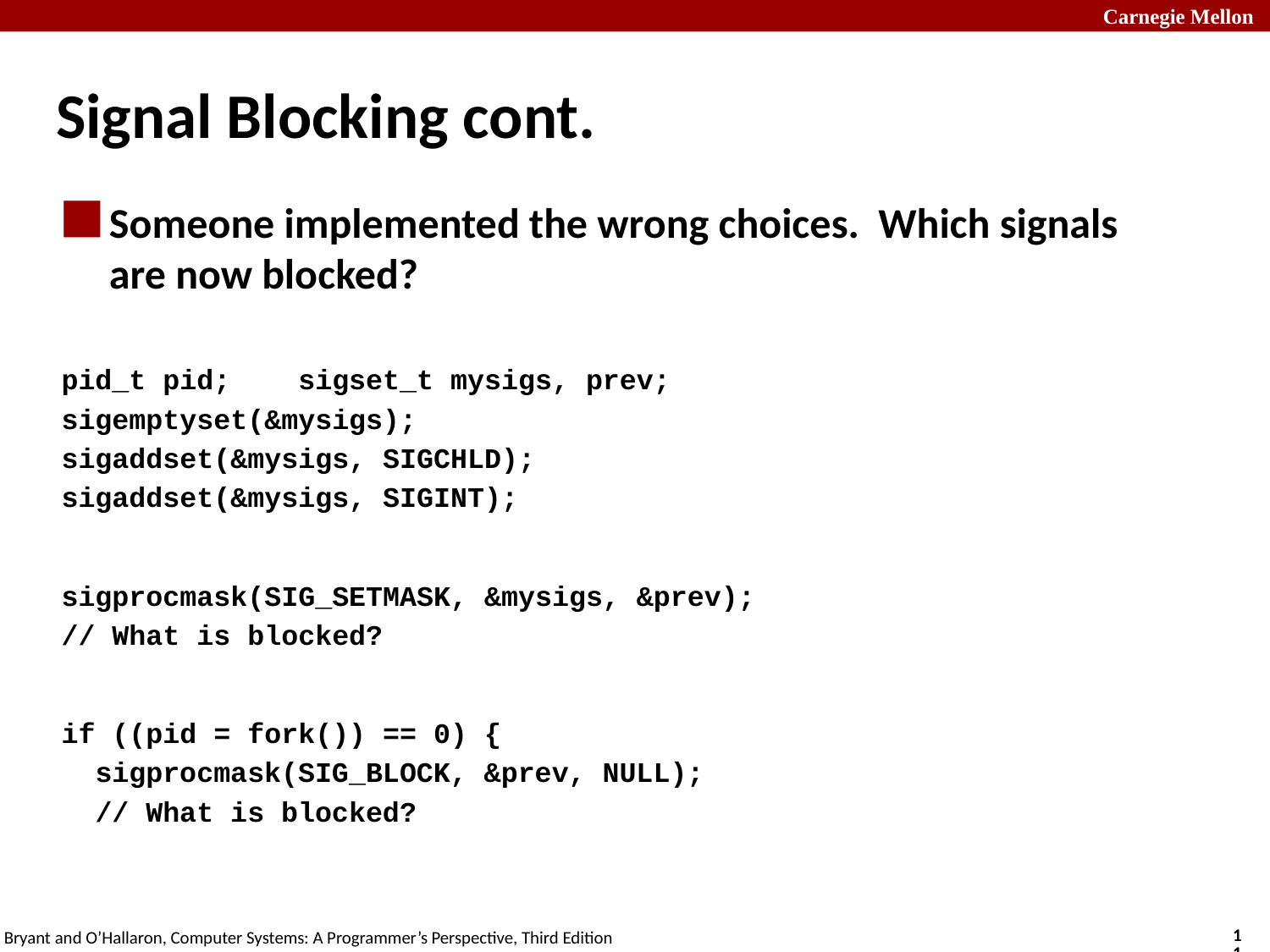

# Signal Blocking cont.
Someone implemented the wrong choices.  Which signals are now blocked?

pid_t pid;    sigset_t mysigs, prev;
sigemptyset(&mysigs);
sigaddset(&mysigs, SIGCHLD);
sigaddset(&mysigs, SIGINT);

sigprocmask(SIG_SETMASK, &mysigs, &prev);
// What is blocked?

if ((pid = fork()) == 0) {
  sigprocmask(SIG_BLOCK, &prev, NULL);
  // What is blocked?
11